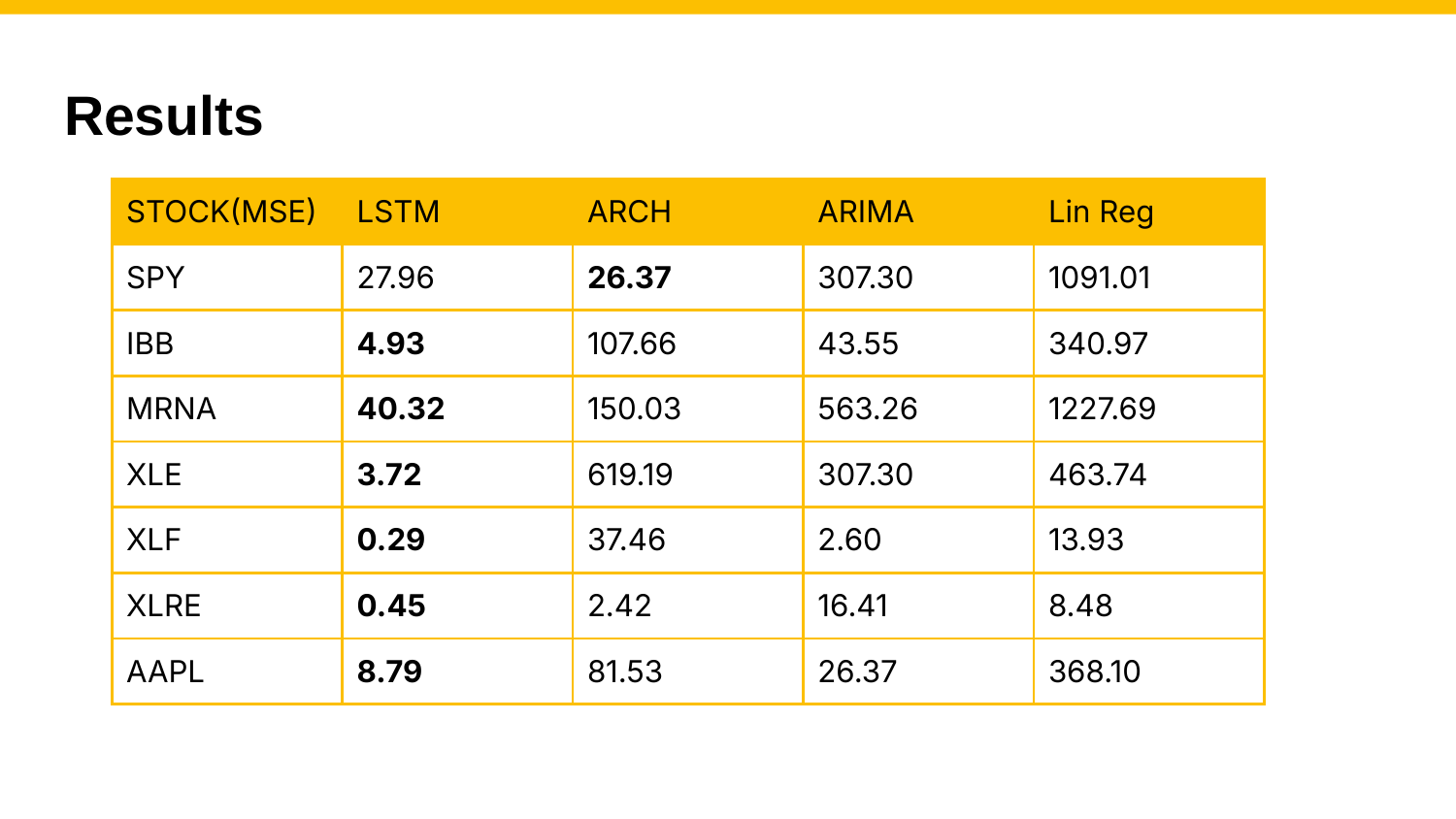

# Results

| STOCK(MSE) | LSTM | ARCH | ARIMA | Lin Reg |
| --- | --- | --- | --- | --- |
| SPY | 27.96 | 26.37 | 307.30 | 1091.01 |
| IBB | 4.93 | 107.66 | 43.55 | 340.97 |
| MRNA | 40.32 | 150.03 | 563.26 | 1227.69 |
| XLE | 3.72 | 619.19 | 307.30 | 463.74 |
| XLF | 0.29 | 37.46 | 2.60 | 13.93 |
| XLRE | 0.45 | 2.42 | 16.41 | 8.48 |
| AAPL | 8.79 | 81.53 | 26.37 | 368.10 |